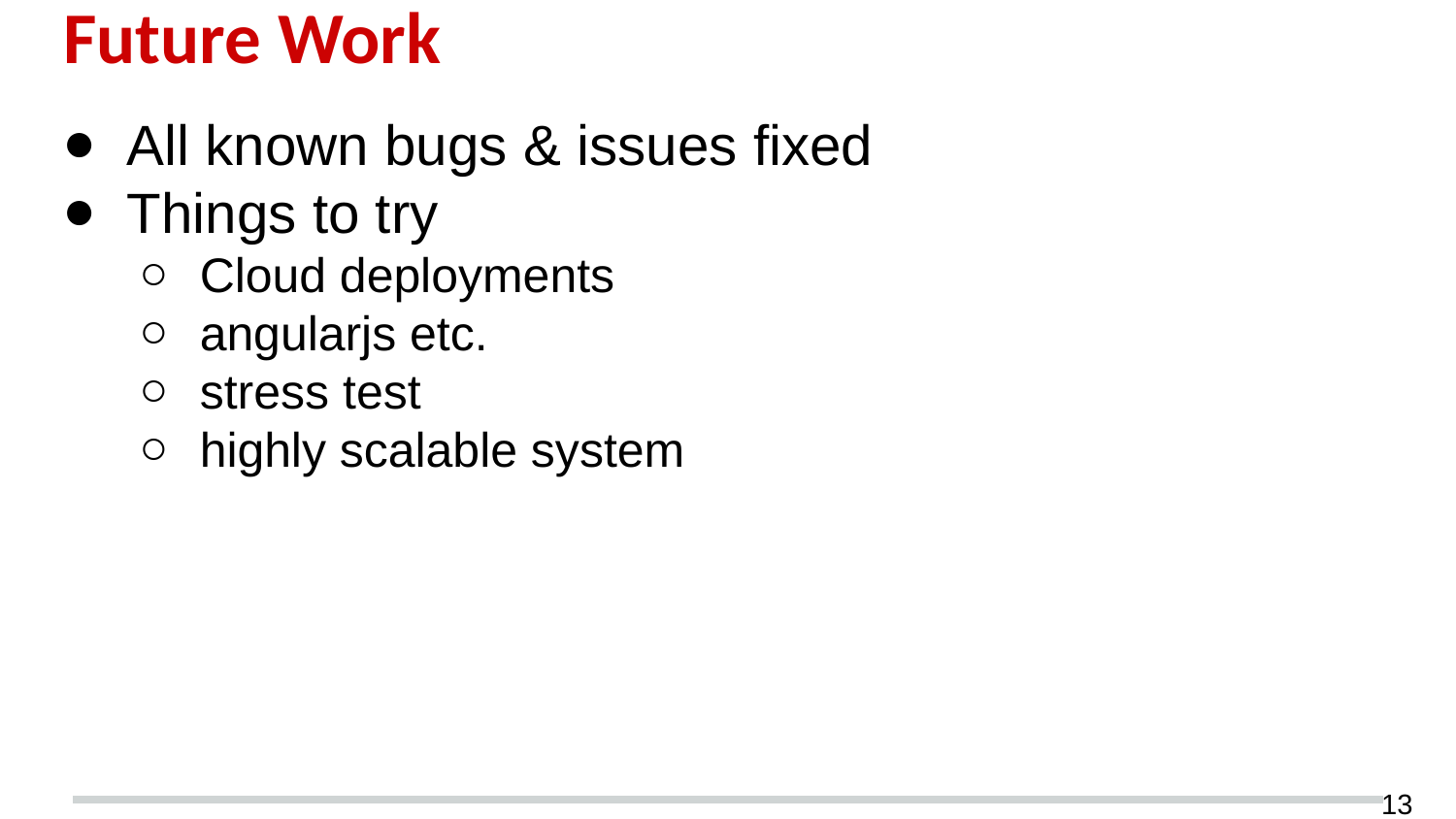

# Future Work
All known bugs & issues fixed
Things to try
Cloud deployments
angularjs etc.
stress test
highly scalable system

13